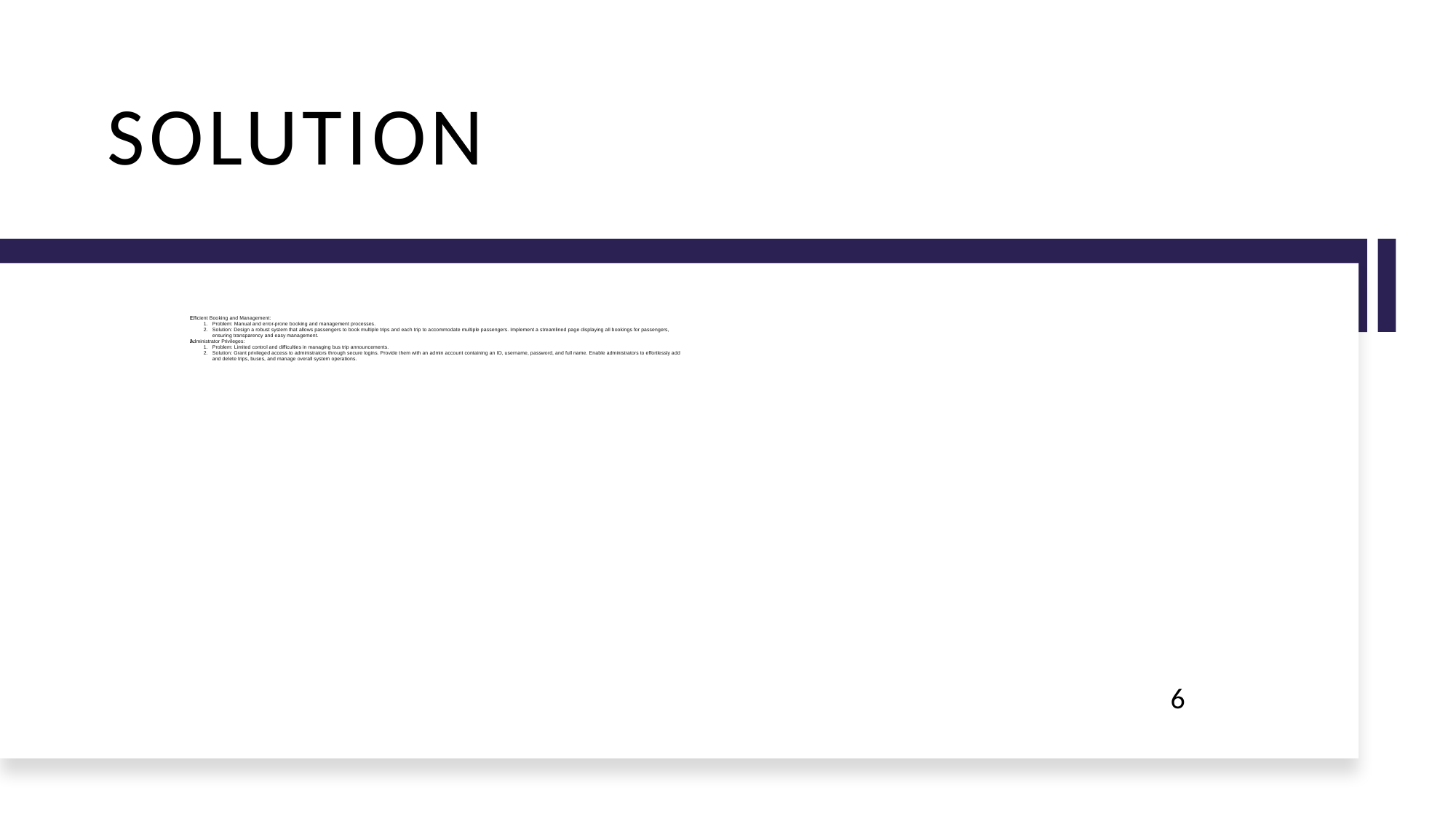

# SOLUTION

Efficient Booking and Management:
Problem: Manual and error-prone booking and management processes.
Solution: Design a robust system that allows passengers to book multiple trips and each trip to accommodate multiple passengers. Implement a streamlined page displaying all bookings for passengers, ensuring transparency and easy management.
Administrator Privileges:
Problem: Limited control and difficulties in managing bus trip announcements.
Solution: Grant privileged access to administrators through secure logins. Provide them with an admin account containing an ID, username, password, and full name. Enable administrators to effortlessly add and delete trips, buses, and manage overall system operations.

6